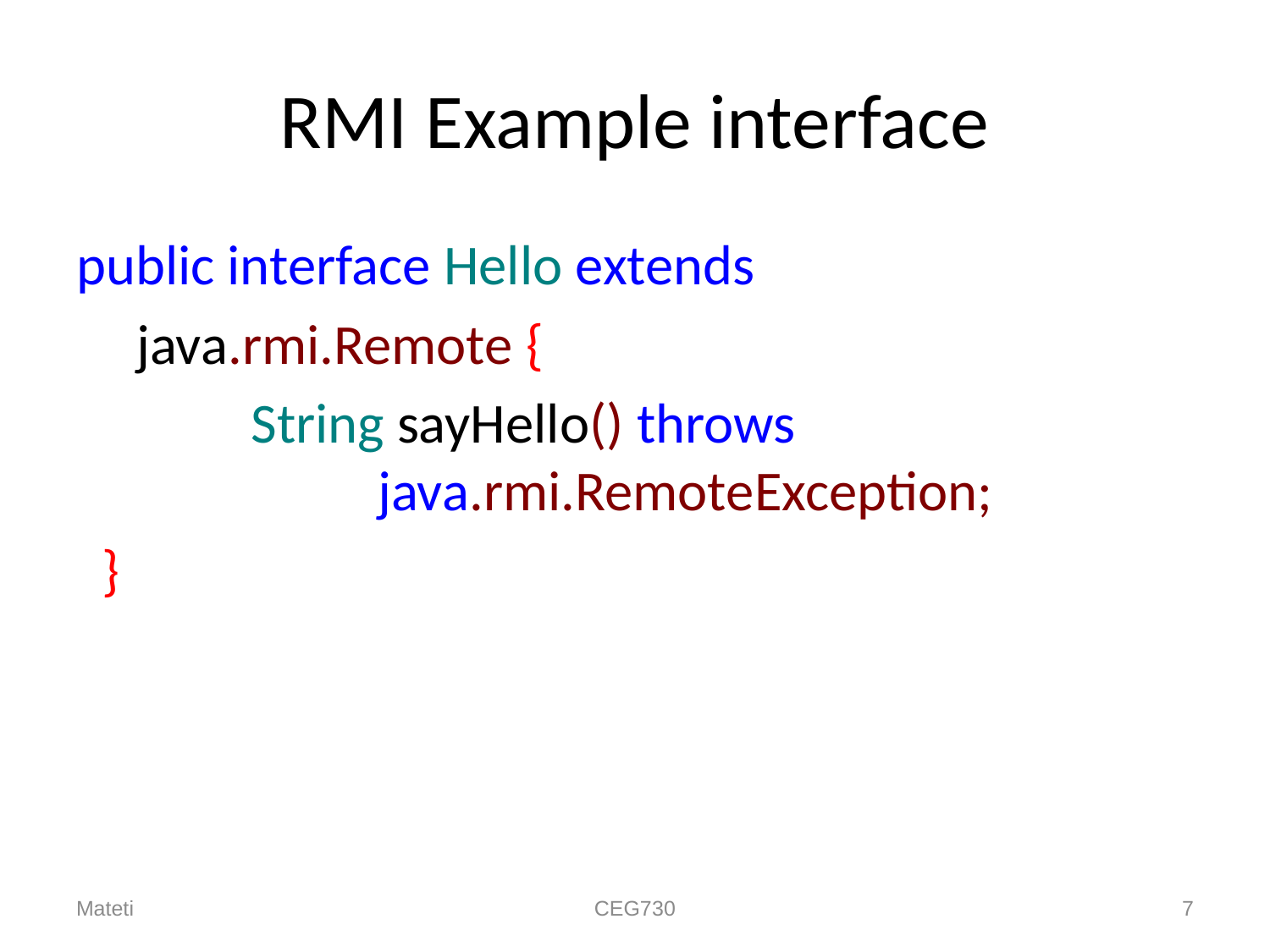

# RMI Example interface
public interface Hello extends
	 java.rmi.Remote {
		String sayHello() throws
		java.rmi.RemoteException;
  }

Mateti
CEG730
7